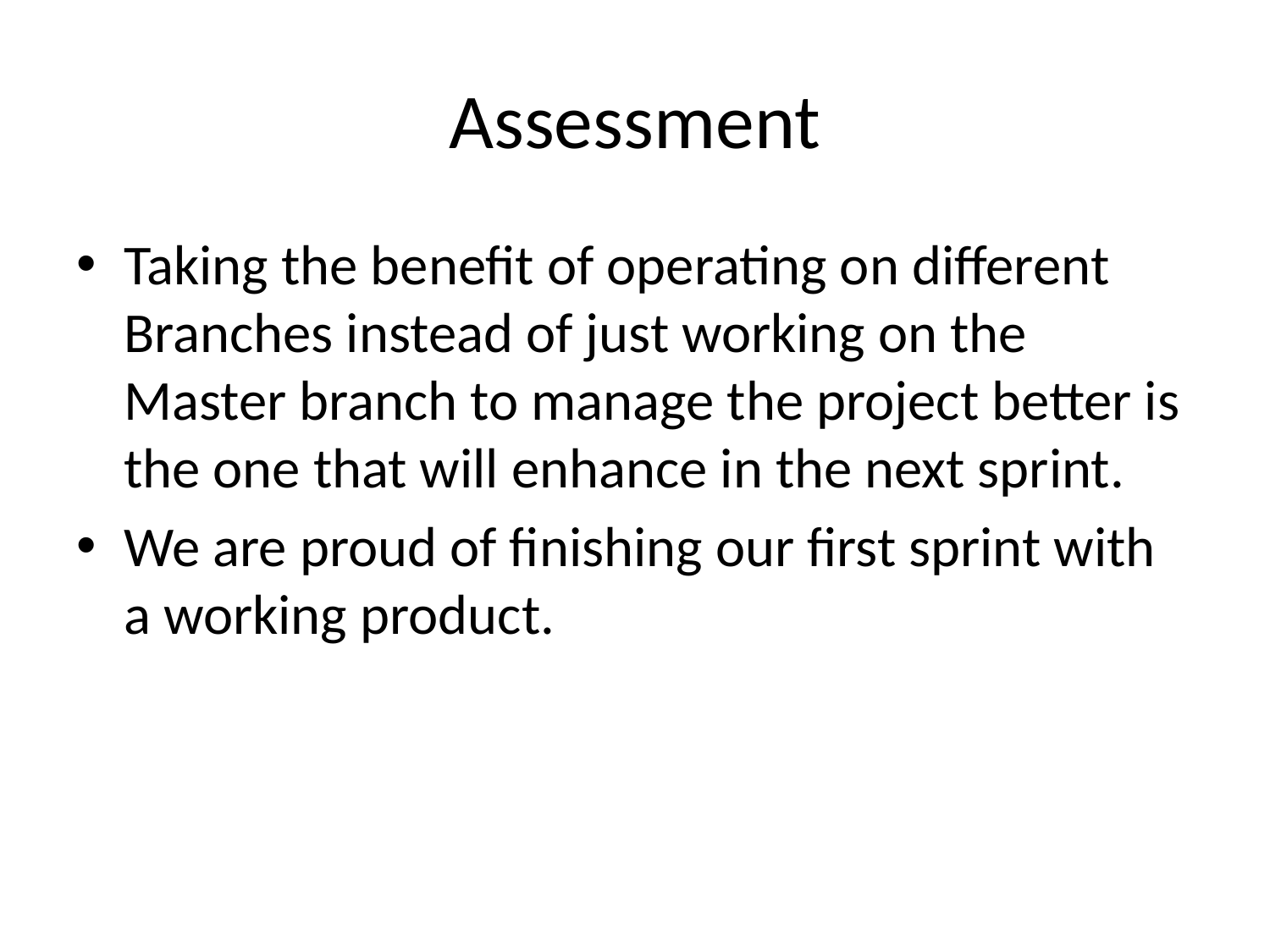

# Assessment
Taking the benefit of operating on different Branches instead of just working on the Master branch to manage the project better is the one that will enhance in the next sprint.
We are proud of finishing our first sprint with a working product.